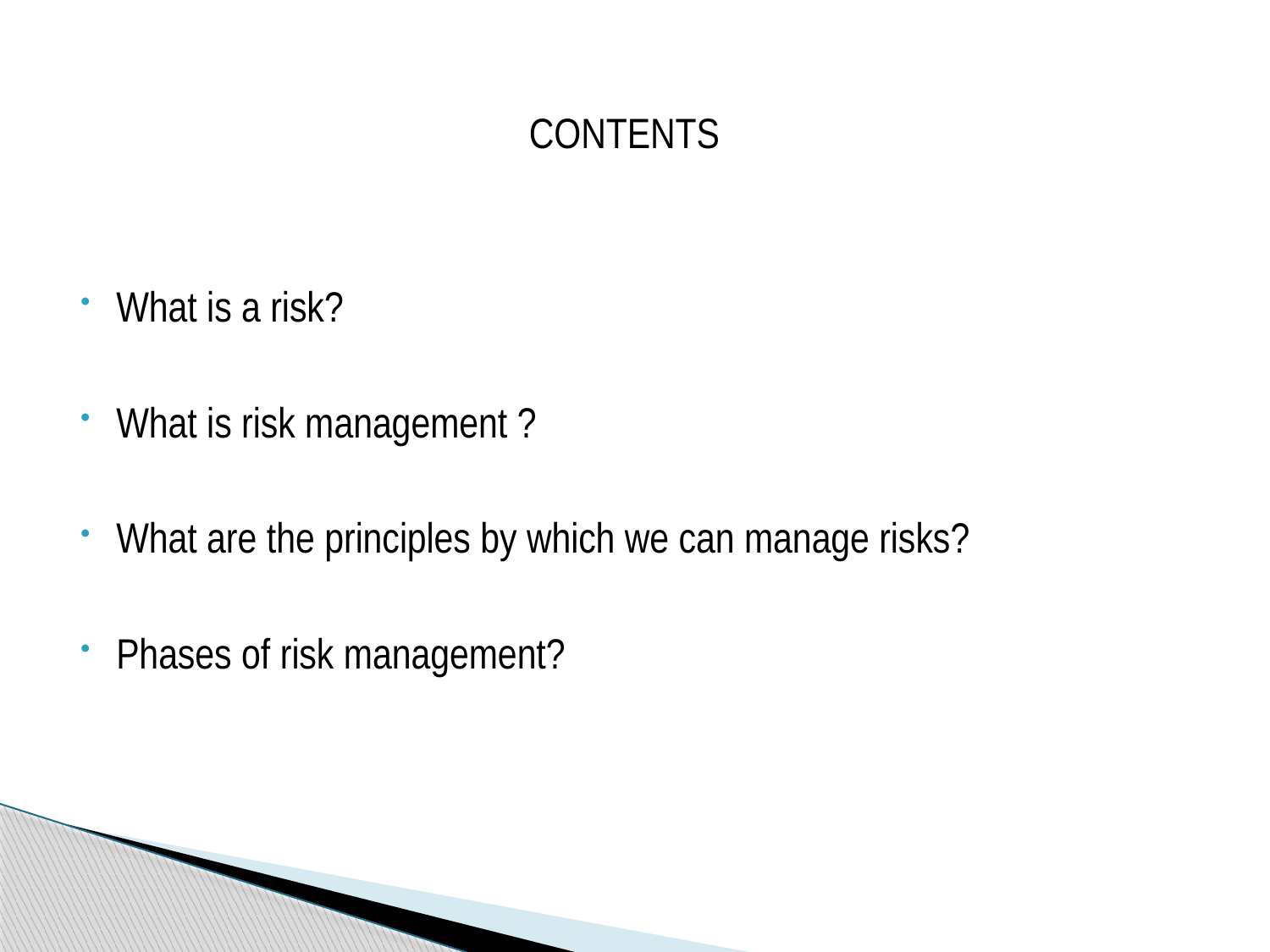

CONTENTS

What is a risk?

What is risk management ?

What are the principles by which we can manage risks?

Phases of risk management?